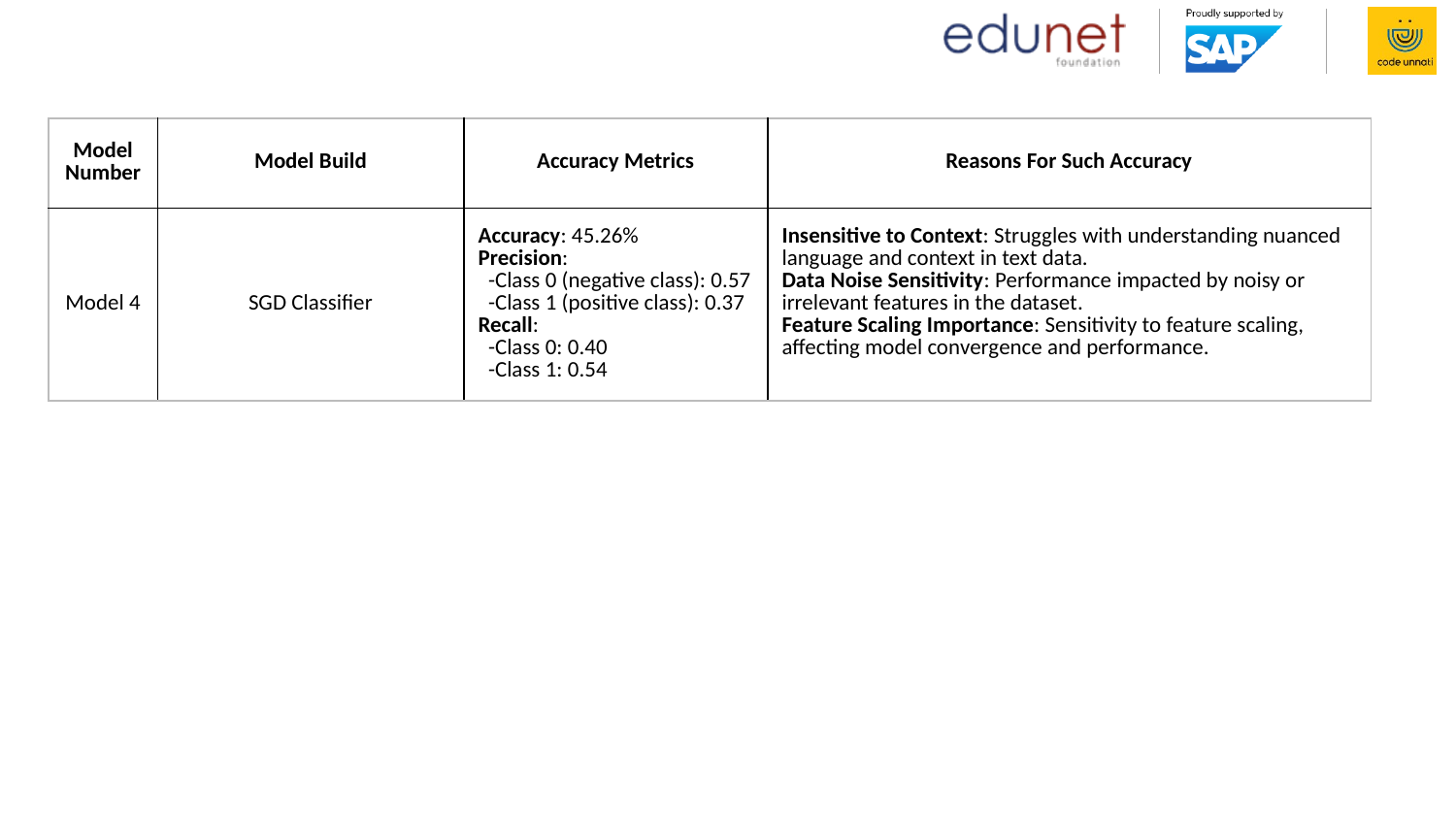

| Model Number | Model Build | Accuracy Metrics | Reasons For Such Accuracy |
| --- | --- | --- | --- |
| Model 4 | SGD Classifier | Accuracy: 45.26% Precision: -Class 0 (negative class): 0.57 -Class 1 (positive class): 0.37 Recall: -Class 0: 0.40 -Class 1: 0.54 | Insensitive to Context: Struggles with understanding nuanced language and context in text data. Data Noise Sensitivity: Performance impacted by noisy or irrelevant features in the dataset. Feature Scaling Importance: Sensitivity to feature scaling, affecting model convergence and performance. |